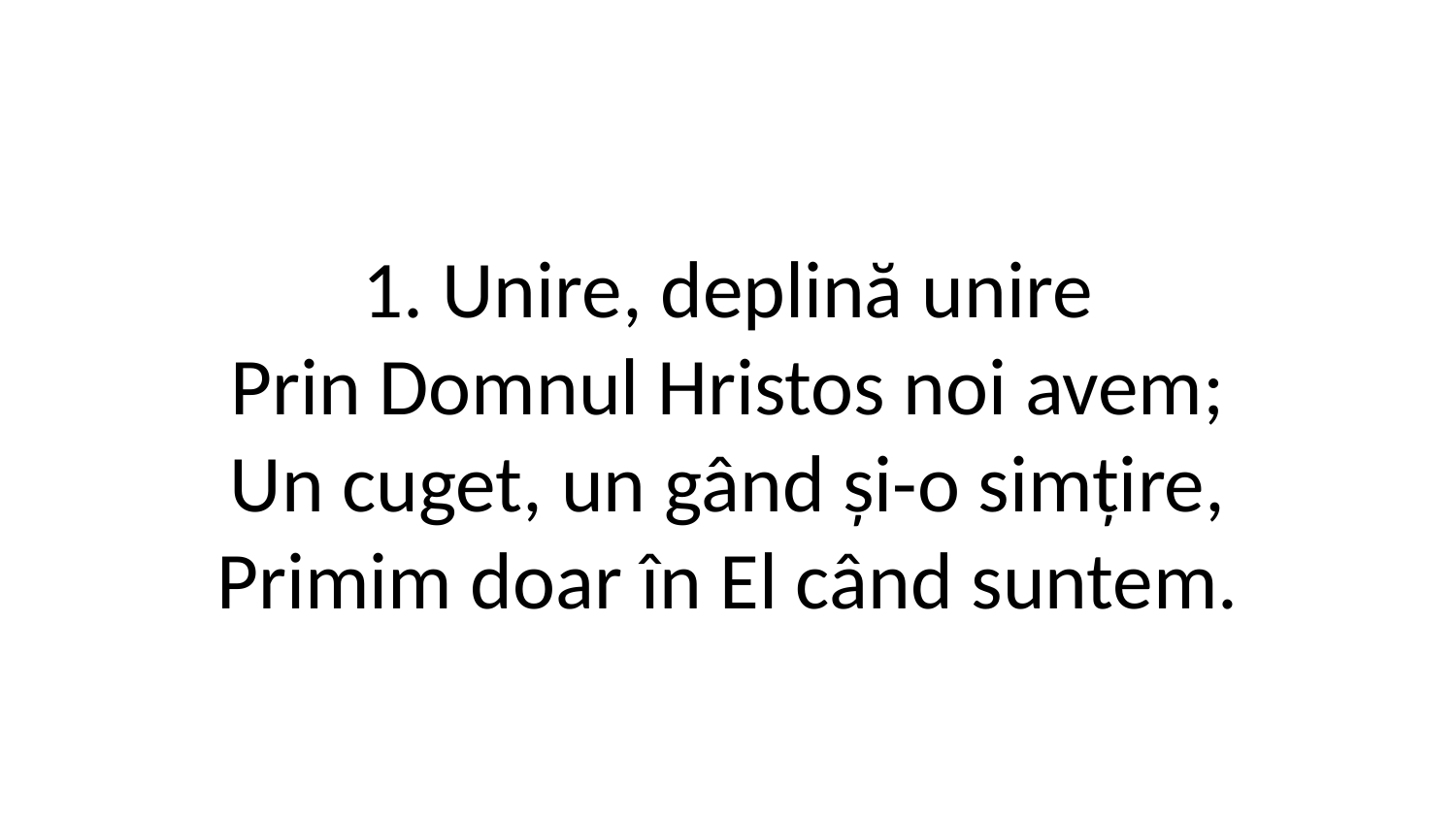

1. Unire, deplină unire
Prin Domnul Hristos noi avem;
Un cuget, un gând și-o simțire,
Primim doar în El când suntem.